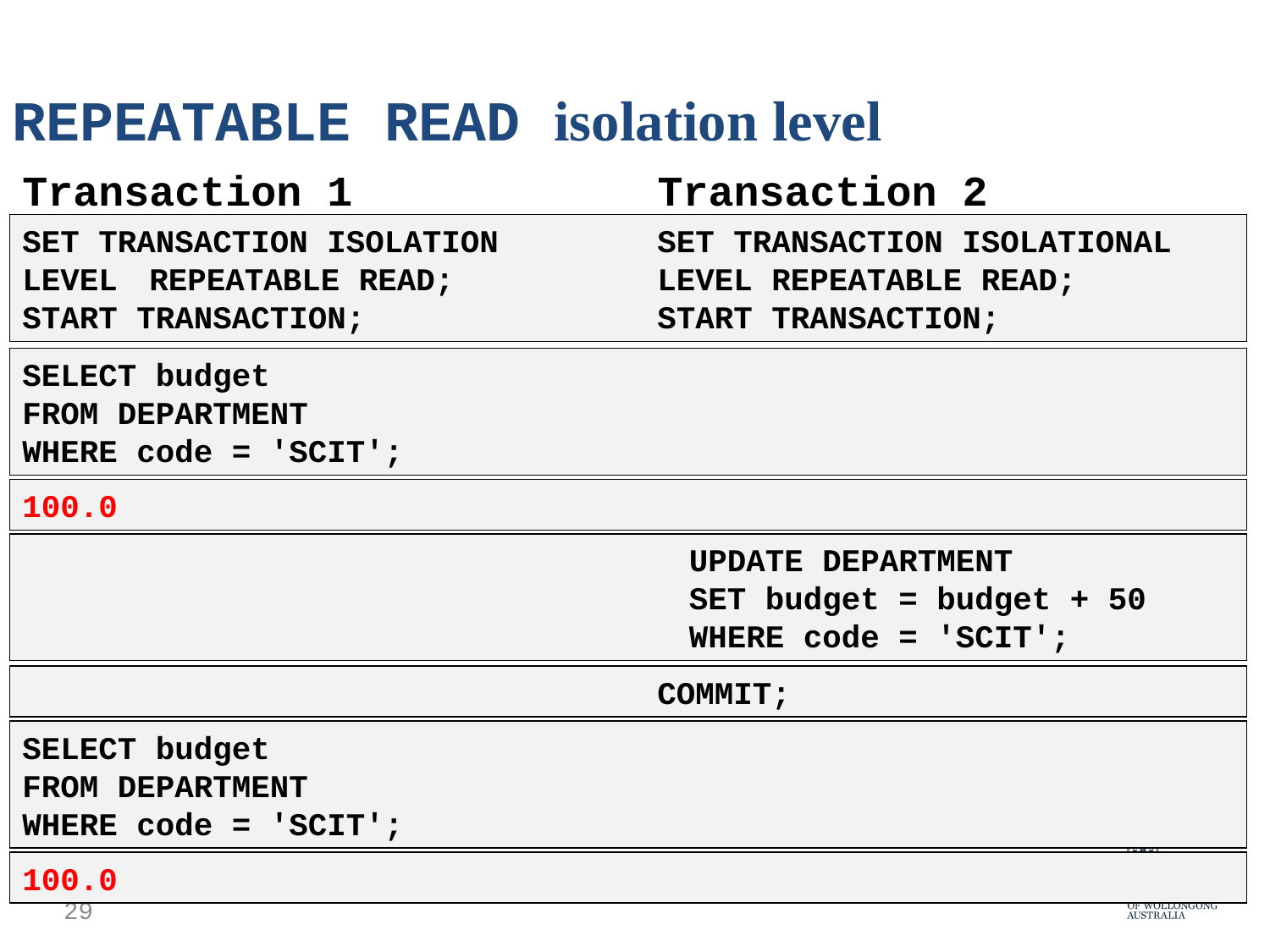

REPEATABLE READ isolation level
Transaction 1            Transaction 2
SET TRANSACTION ISOLATION		SET TRANSACTION ISOLATIONAL
LEVEL	REPEATABLE READ;		LEVEL REPEATABLE READ;
START TRANSACTION;			START TRANSACTION;
SELECT budget
FROM DEPARTMENT
WHERE code = 'SCIT';
100.0
		UPDATE DEPARTMENT
		SET budget = budget + 50
		WHERE code = 'SCIT';
					COMMIT;
SELECT budget
FROM DEPARTMENT
WHERE code = 'SCIT';
100.0
29